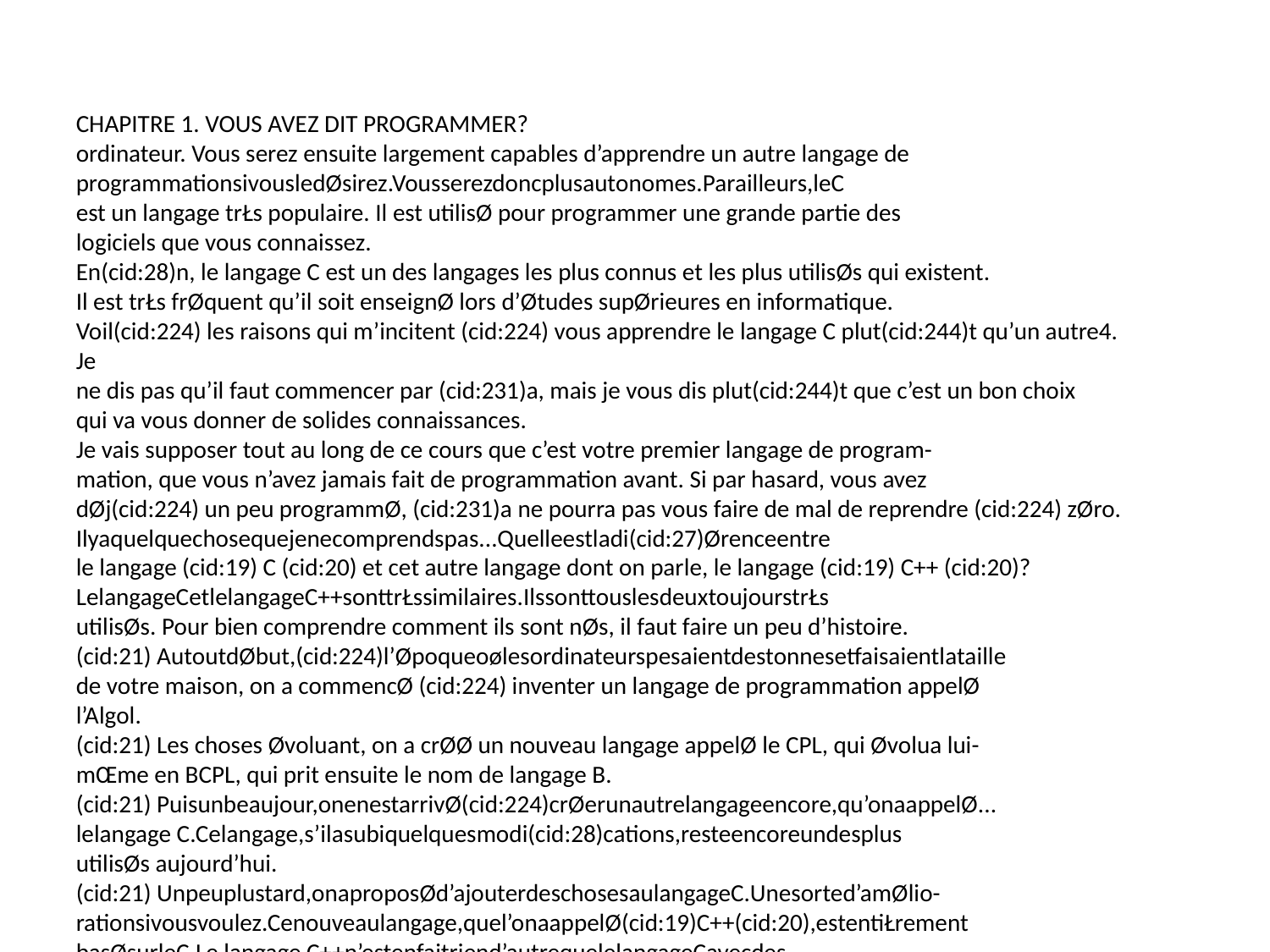

CHAPITRE 1. VOUS AVEZ DIT PROGRAMMER?
ordinateur. Vous serez ensuite largement capables d’apprendre un autre langage de
programmationsivousledØsirez.Vousserezdoncplusautonomes.Parailleurs,leC
est un langage trŁs populaire. Il est utilisØ pour programmer une grande partie des
logiciels que vous connaissez.
En(cid:28)n, le langage C est un des langages les plus connus et les plus utilisØs qui existent.
Il est trŁs frØquent qu’il soit enseignØ lors d’Øtudes supØrieures en informatique.
Voil(cid:224) les raisons qui m’incitent (cid:224) vous apprendre le langage C plut(cid:244)t qu’un autre4. Je
ne dis pas qu’il faut commencer par (cid:231)a, mais je vous dis plut(cid:244)t que c’est un bon choix
qui va vous donner de solides connaissances.
Je vais supposer tout au long de ce cours que c’est votre premier langage de program-
mation, que vous n’avez jamais fait de programmation avant. Si par hasard, vous avez
dØj(cid:224) un peu programmØ, (cid:231)a ne pourra pas vous faire de mal de reprendre (cid:224) zØro.
Ilyaquelquechosequejenecomprendspas...Quelleestladi(cid:27)Ørenceentre
le langage (cid:19) C (cid:20) et cet autre langage dont on parle, le langage (cid:19) C++ (cid:20)?
LelangageCetlelangageC++sonttrŁssimilaires.IlssonttouslesdeuxtoujourstrŁs
utilisØs. Pour bien comprendre comment ils sont nØs, il faut faire un peu d’histoire.
(cid:21) AutoutdØbut,(cid:224)l’Øpoqueoølesordinateurspesaientdestonnesetfaisaientlataille
de votre maison, on a commencØ (cid:224) inventer un langage de programmation appelØ
l’Algol.
(cid:21) Les choses Øvoluant, on a crØØ un nouveau langage appelØ le CPL, qui Øvolua lui-
mŒme en BCPL, qui prit ensuite le nom de langage B.
(cid:21) Puisunbeaujour,onenestarrivØ(cid:224)crØerunautrelangageencore,qu’onaappelØ...
lelangage C.Celangage,s’ilasubiquelquesmodi(cid:28)cations,resteencoreundesplus
utilisØs aujourd’hui.
(cid:21) Unpeuplustard,onaproposØd’ajouterdeschosesaulangageC.Unesorted’amØlio-
rationsivousvoulez.Cenouveaulangage,quel’onaappelØ(cid:19)C++(cid:20),estentiŁrement
basØsurleC.Le langage C++n’estenfaitriend’autrequelelangageCavecdes
ajouts permettant de programmer d’une fa(cid:231)on di(cid:27)Ørente.
Qu’il n’y ait pas de malentendus : le langage C++ n’est pas (cid:19) meilleur (cid:20)
que le langage C, il permet juste de programmer di(cid:27)Øremment. Disons aussi
qu’il permet au (cid:28)nal de programmer un peu plus e(cid:30)cacement et de mieux
hiØrarchiser le code de son programme. MalgrØ tout, il ressemble beaucoup
au C. Si vous voulez passer au C++ par la suite, cela vous sera facile.
Ce n’est PAS parce que le C++ est une (cid:19) Øvolution (cid:20) du C qu’il faut absolument faire
du C++ pour rØaliser des programmes. Le langage C n’est pas un (cid:19) vieux langage
oubliØ (cid:20) : au contraire, il est encore trŁs utilisØ aujourd’hui. Il est (cid:224) la base des plus
grands systŁmes d’exploitation tels Unix (et donc Linux et Mac OS) ou Windows.
4. On pourrait citer d’autres raisons : certains langages de programmation sont plus destinØs au
Web(commePHP)qu’(cid:224)larØalisationdeprogrammesinformatiques.
8